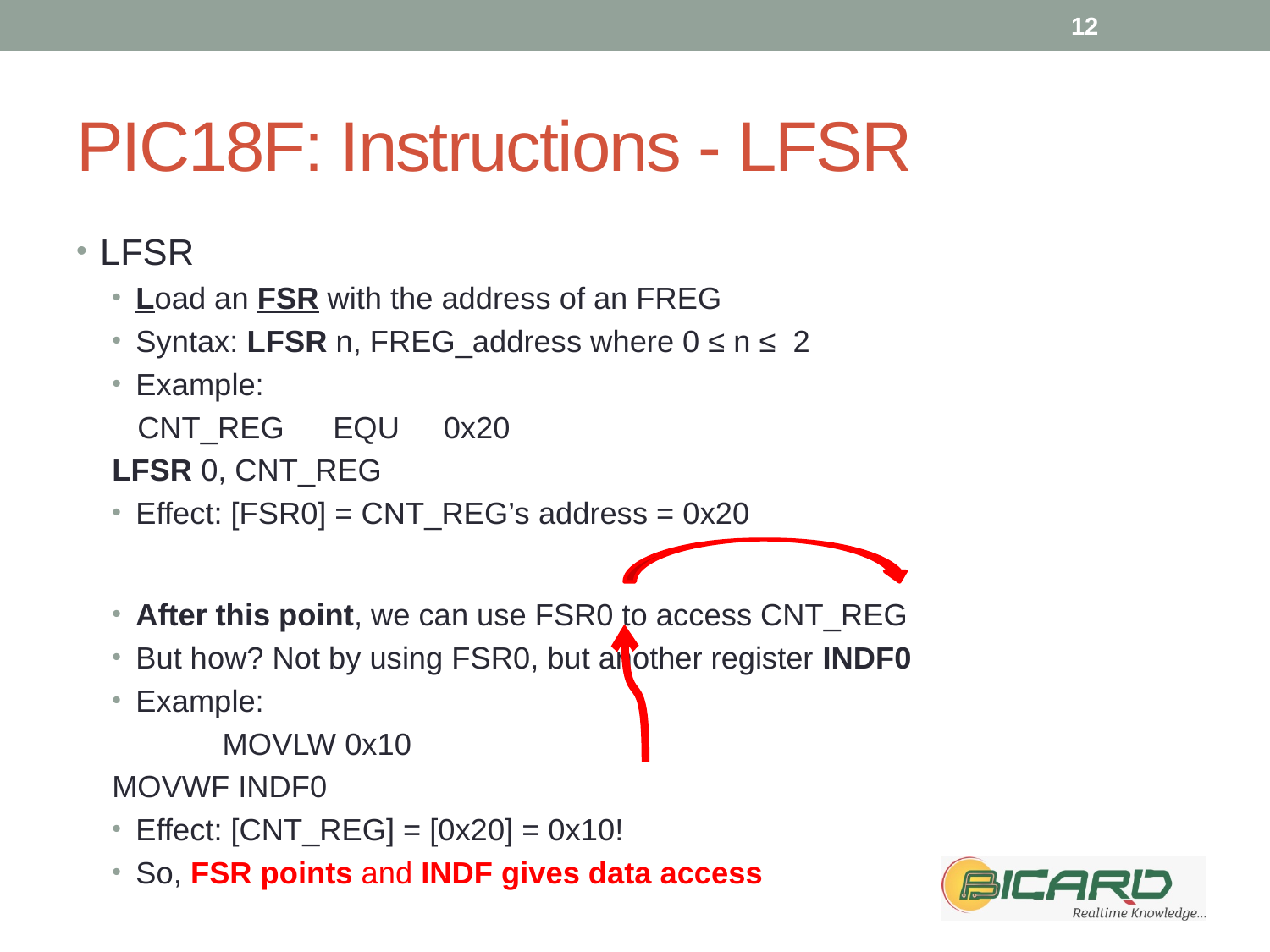

12
# PIC18F: Instructions - LFSR
LFSR
Load an FSR with the address of an FREG
Syntax: LFSR n, FREG_address where 0 ≤ n ≤  2
Example:
   CNT_REG		EQU 	0x20
			LFSR 0, CNT_REG
Effect: [FSR0] = CNT_REG’s address = 0x20

After this point, we can use FSR0 to access CNT_REG
But how? Not by using FSR0, but another register INDF0
Example:
   			MOVLW 0x10
			MOVWF INDF0
Effect: [CNT_REG] = [0x20] = 0x10!
So, FSR points and INDF gives data access